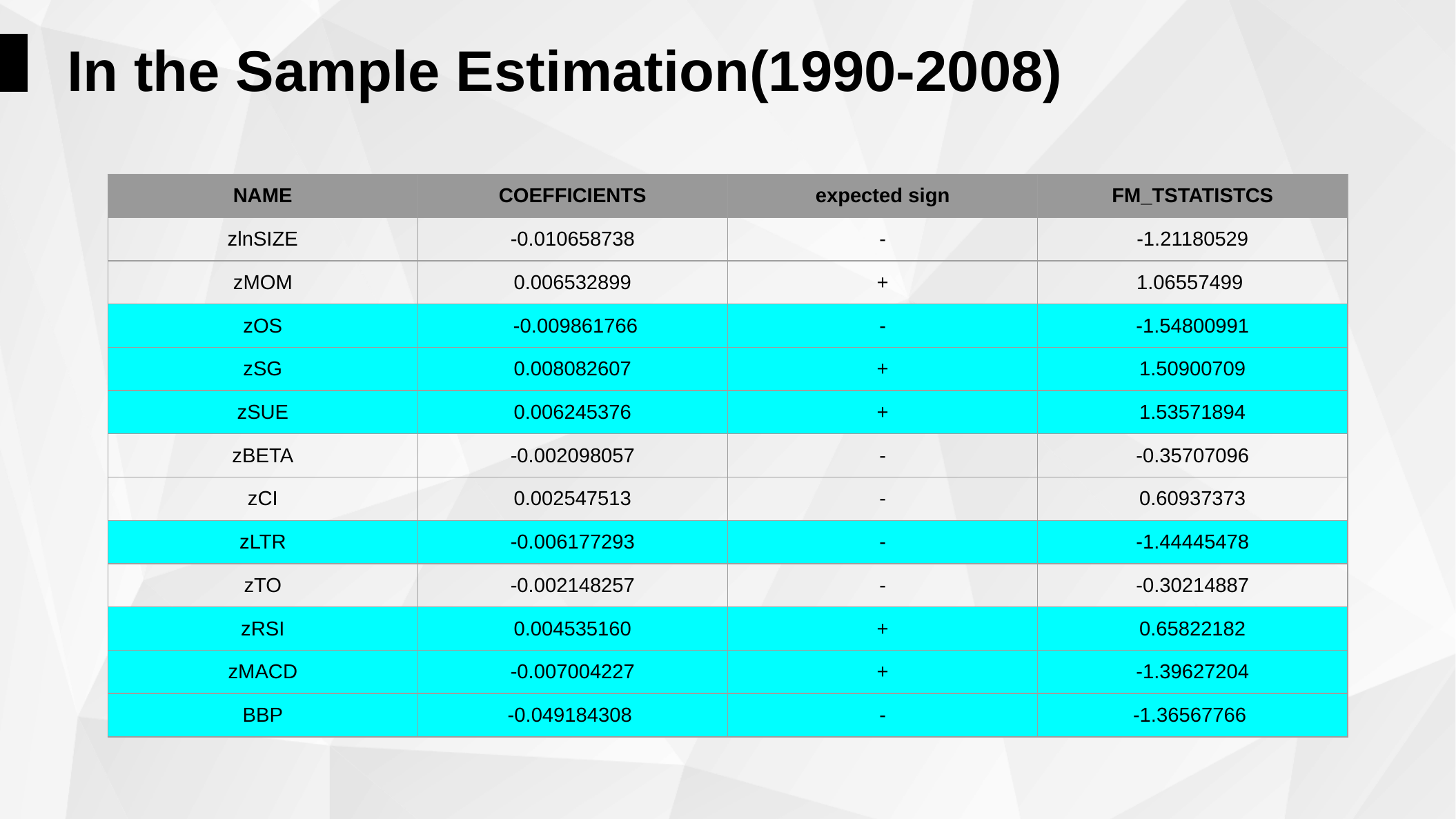

In the Sample Estimation(1990-2008)

| NAME | COEFFICIENTS | expected sign | FM\_TSTATISTCS |
| --- | --- | --- | --- |
| zlnSIZE | -0.010658738 | - | -1.21180529 |
| zMOM | 0.006532899 | + | 1.06557499 |
| zOS | -0.009861766 | - | -1.54800991 |
| zSG | 0.008082607 | + | 1.50900709 |
| zSUE | 0.006245376 | + | 1.53571894 |
| zBETA | -0.002098057 | - | -0.35707096 |
| zCI | 0.002547513 | - | 0.60937373 |
| zLTR | -0.006177293 | - | -1.44445478 |
| zTO | -0.002148257 | - | -0.30214887 |
| zRSI | 0.004535160 | + | 0.65822182 |
| zMACD | -0.007004227 | + | -1.39627204 |
| BBP | -0.049184308 | - | -1.36567766 |